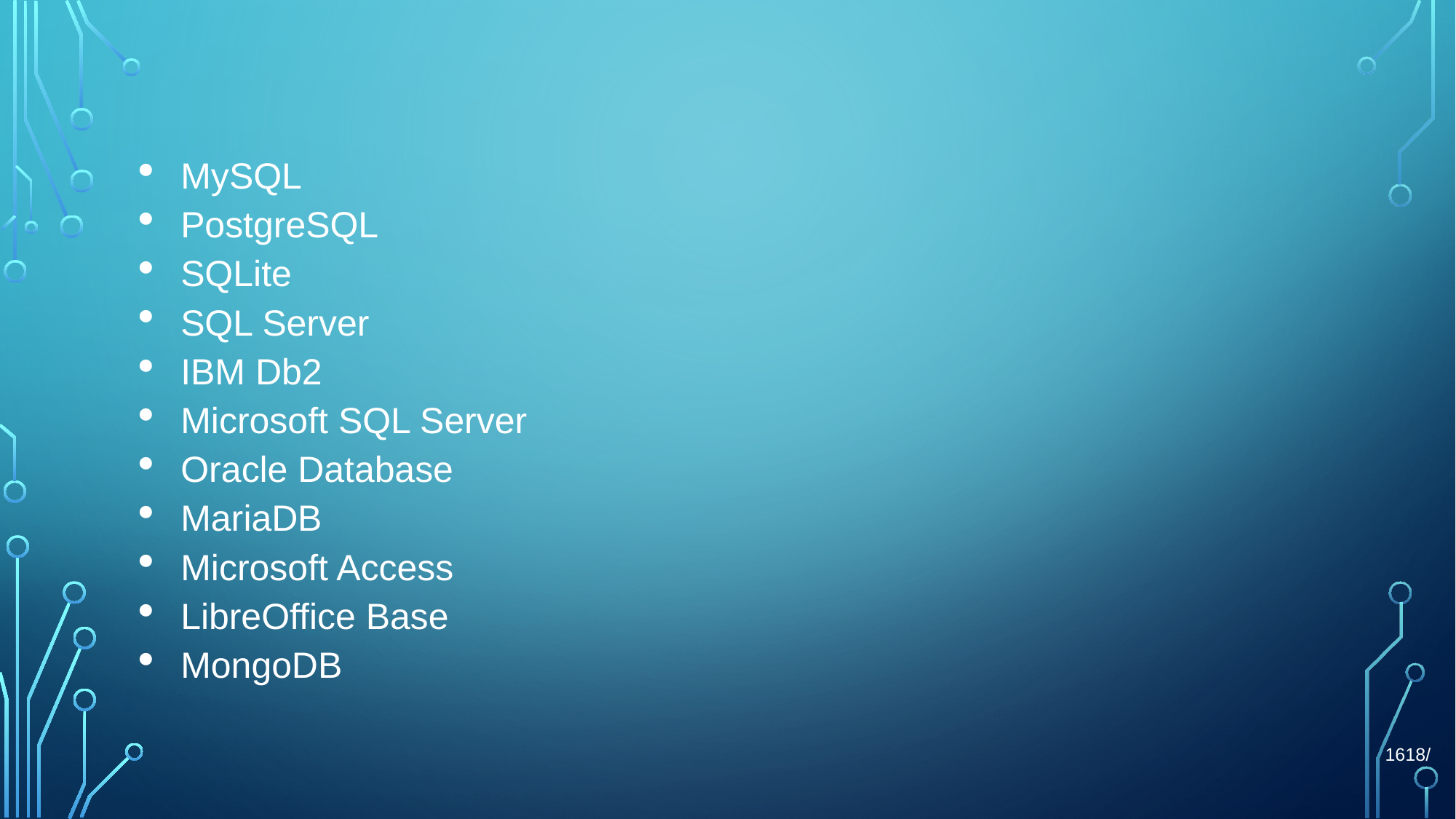

MySQL
PostgreSQL
SQLite
SQL Server
IBM Db2
Microsoft SQL Server
Oracle Database
MariaDB
Microsoft Access
LibreOffice Base
MongoDB

1618/